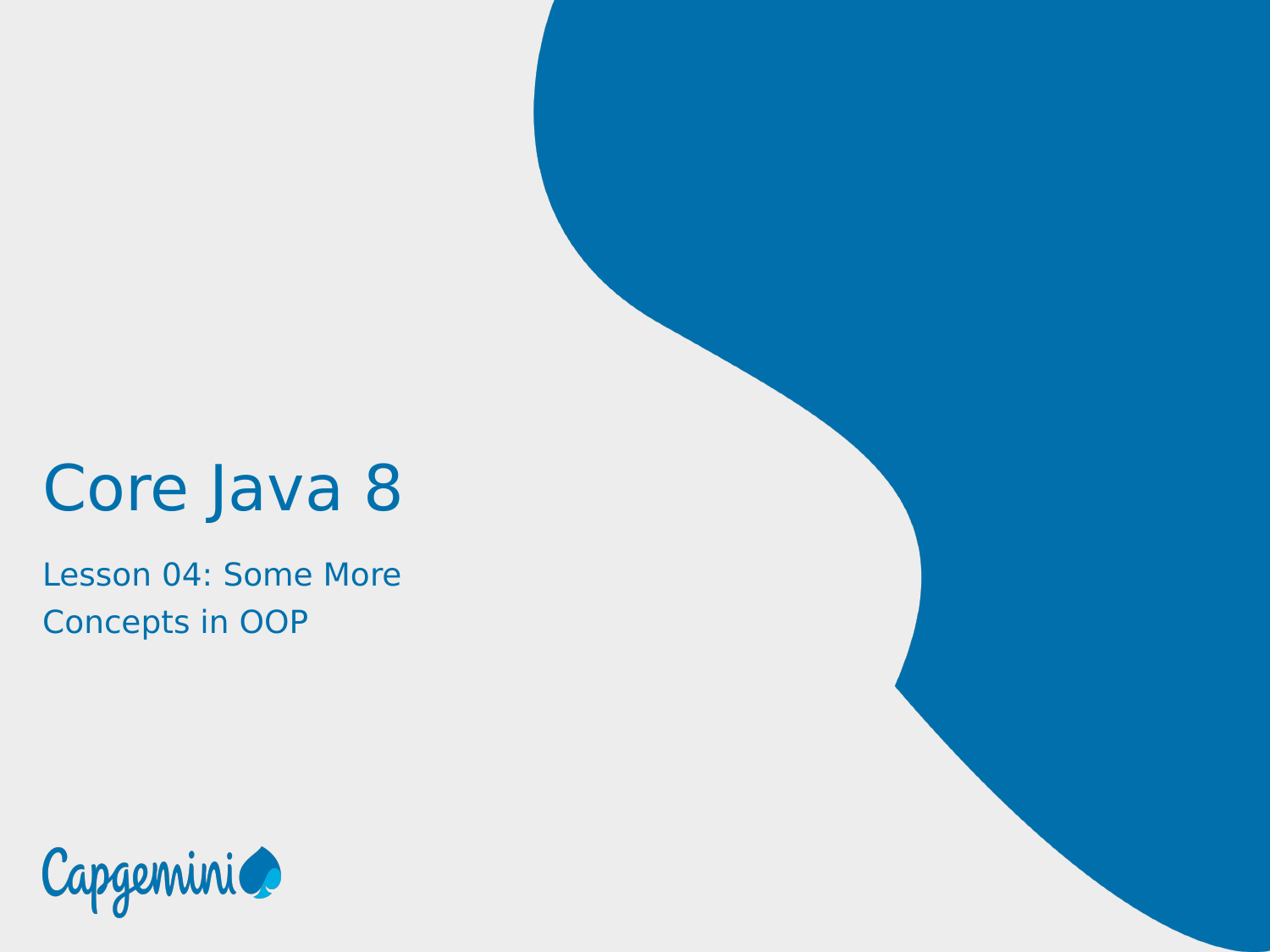

# Core Java 8

Lesson 04: Some More

Concepts in OOP